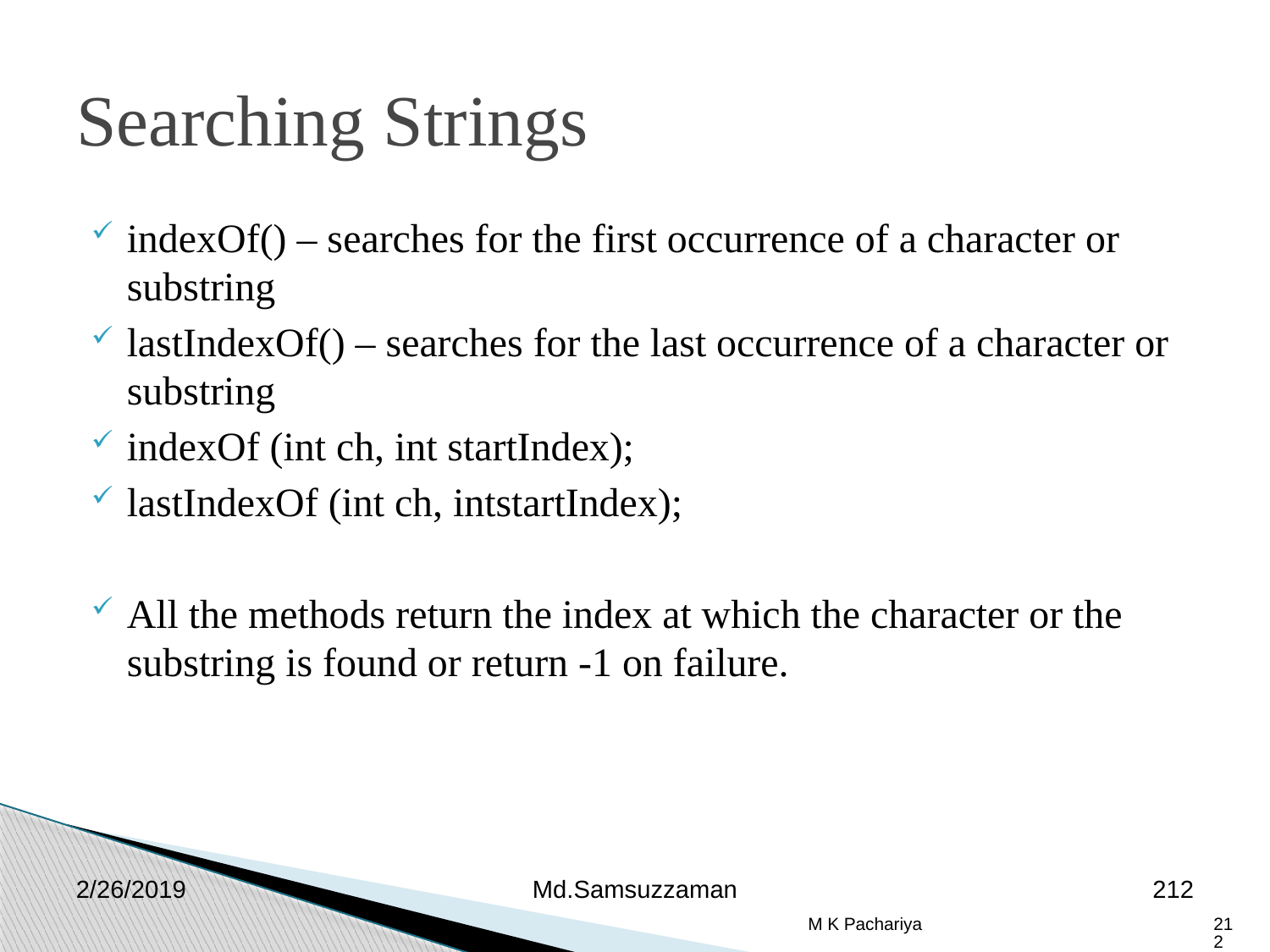

Searching Strings
indexOf() – searches for the first occurrence of a character or substring
lastIndexOf() – searches for the last occurrence of a character or substring
indexOf (int ch, int startIndex);
lastIndexOf (int ch, intstartIndex);

All the methods return the index at which the character or the substring is found or return -1 on failure.

2/26/2019
Md.Samsuzzaman
212
M K Pachariya
212